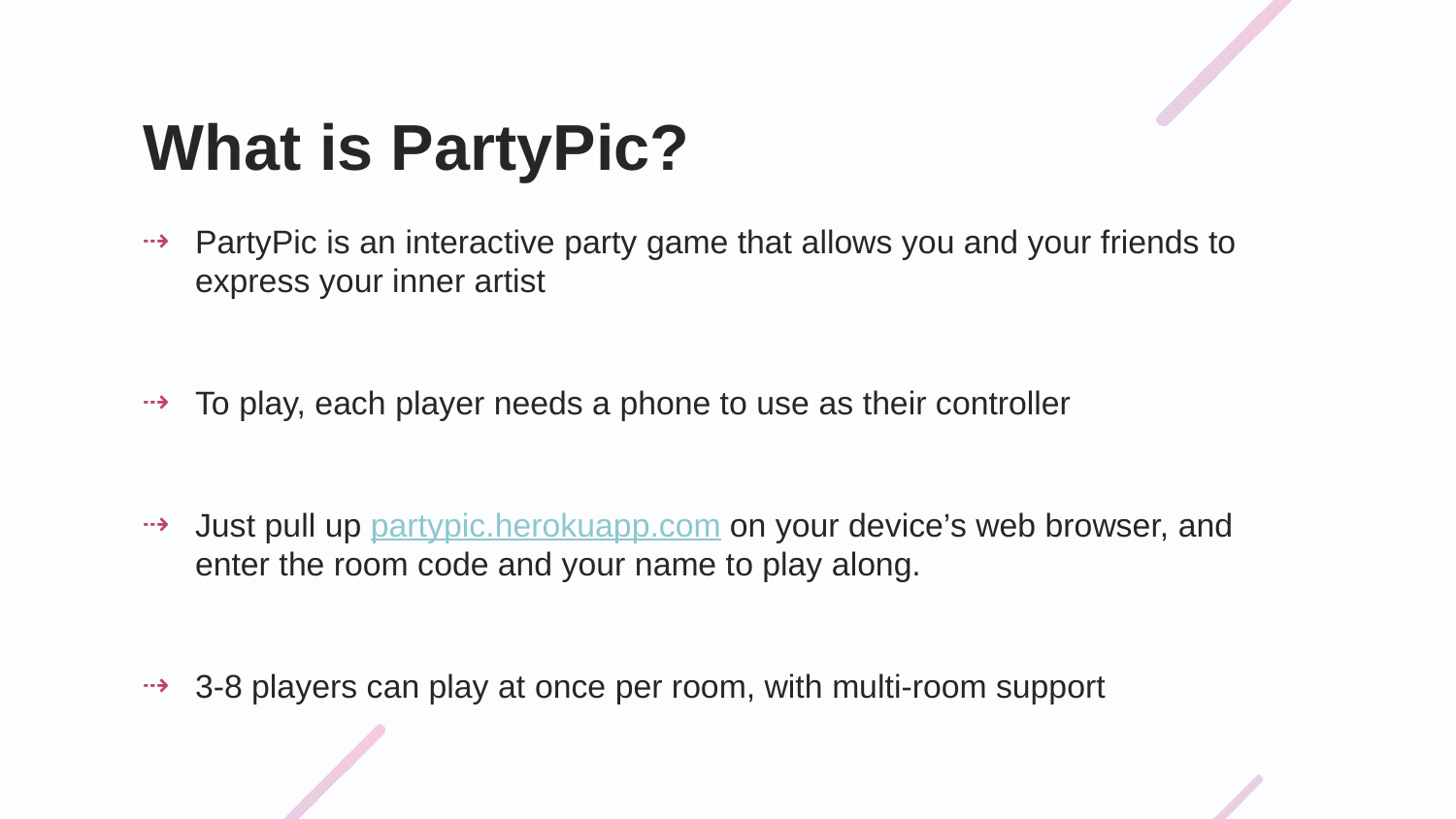

# What is PartyPic?
PartyPic is an interactive party game that allows you and your friends to express your inner artist

To play, each player needs a phone to use as their controller

Just pull up partypic.herokuapp.com on your device’s web browser, and enter the room code and your name to play along.

3-8 players can play at once per room, with multi-room support